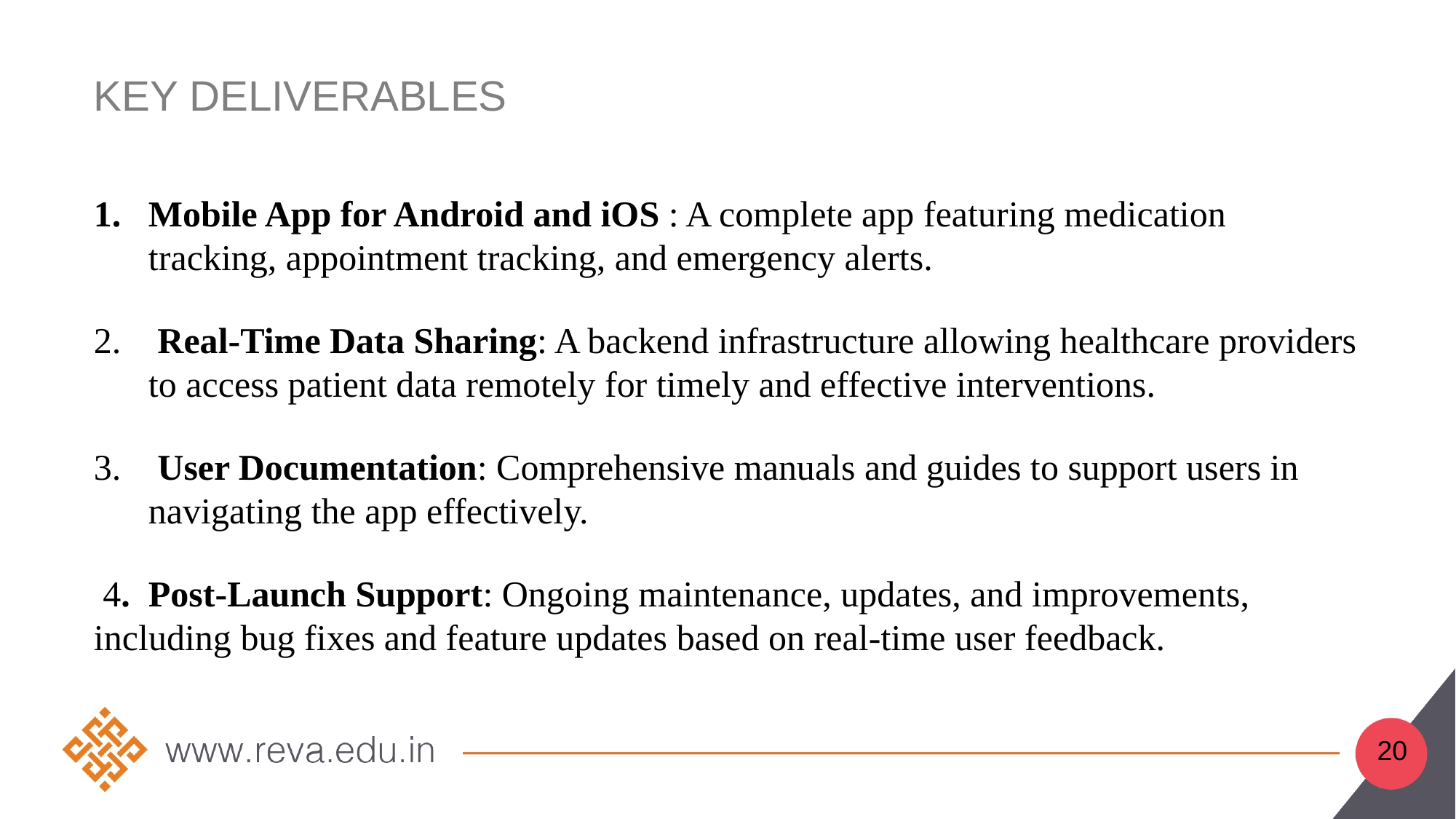

# Key deliverables
Mobile App for Android and iOS : A complete app featuring medication tracking, appointment tracking, and emergency alerts.
 Real-Time Data Sharing: A backend infrastructure allowing healthcare providers to access patient data remotely for timely and effective interventions.
 User Documentation: Comprehensive manuals and guides to support users in navigating the app effectively.
 4.  Post-Launch Support: Ongoing maintenance, updates, and improvements,            including bug fixes and feature updates based on real-time user feedback.

20